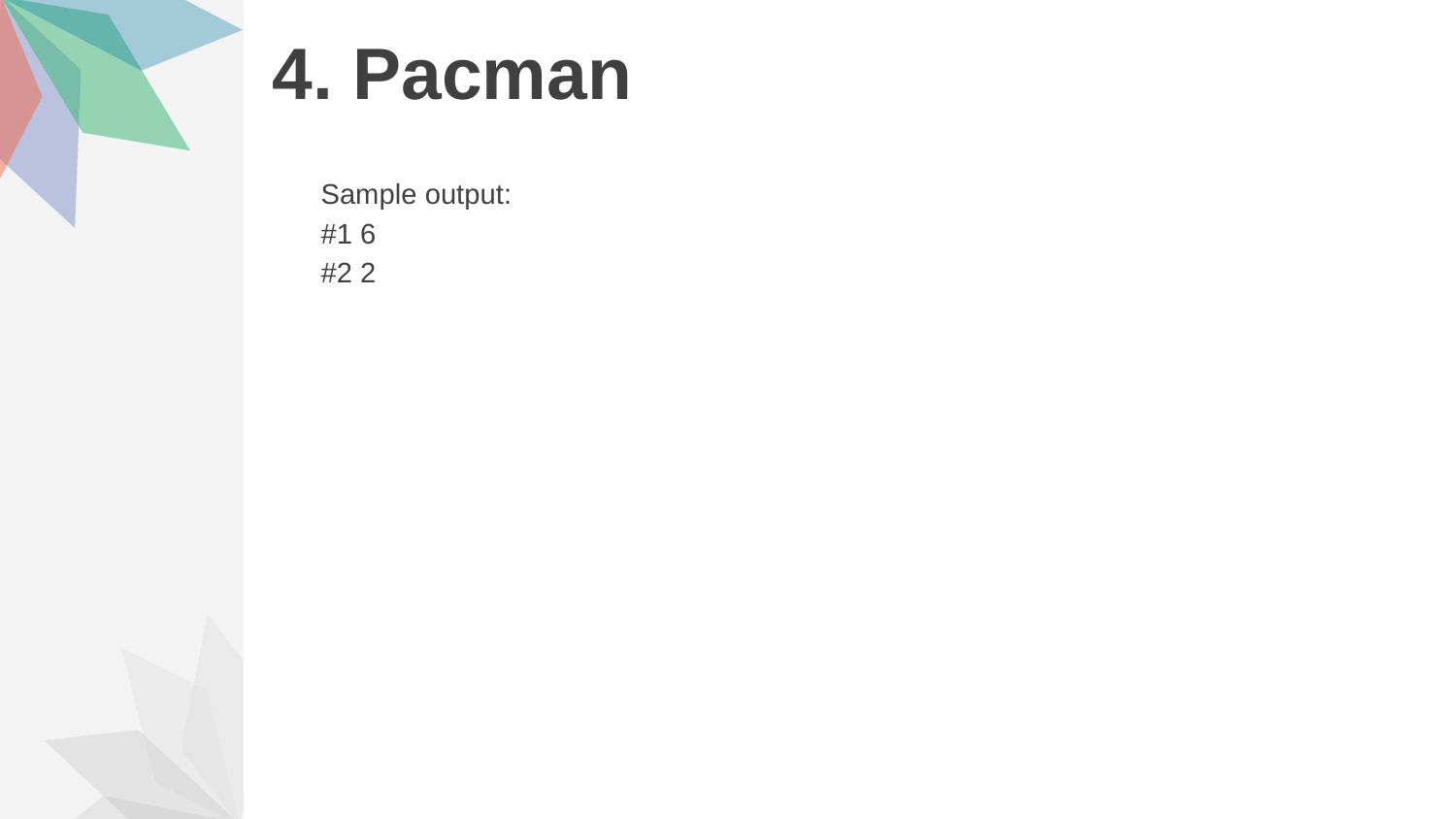

# 4. Pacman
Sample output:
#1 6
#2 2